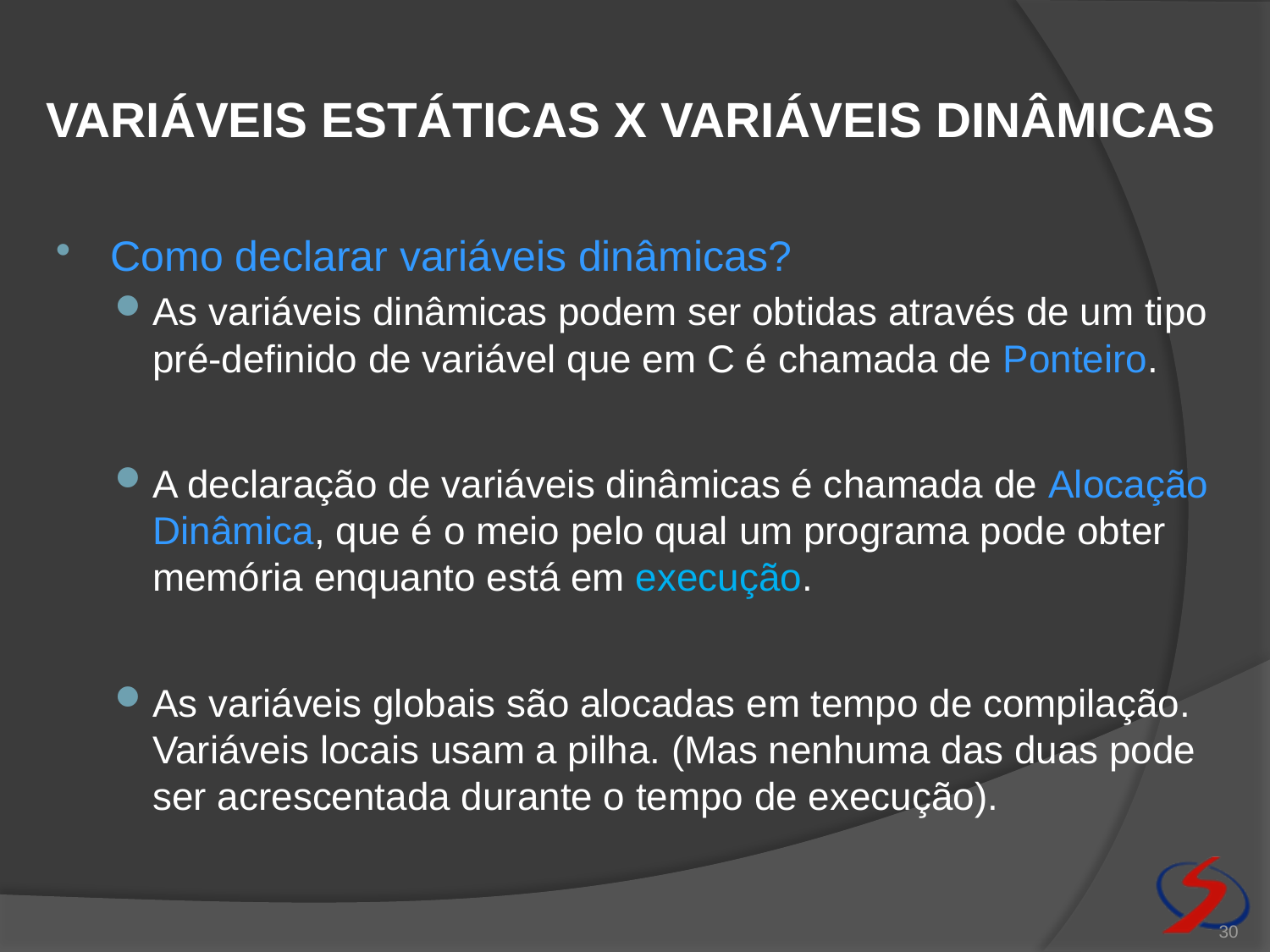

# variáveis estáticas x variáveis dinâmicas
Como declarar variáveis dinâmicas?
As variáveis dinâmicas podem ser obtidas através de um tipo pré-definido de variável que em C é chamada de Ponteiro.

A declaração de variáveis dinâmicas é chamada de Alocação Dinâmica, que é o meio pelo qual um programa pode obter memória enquanto está em execução.

As variáveis globais são alocadas em tempo de compilação. Variáveis locais usam a pilha. (Mas nenhuma das duas pode ser acrescentada durante o tempo de execução).
30